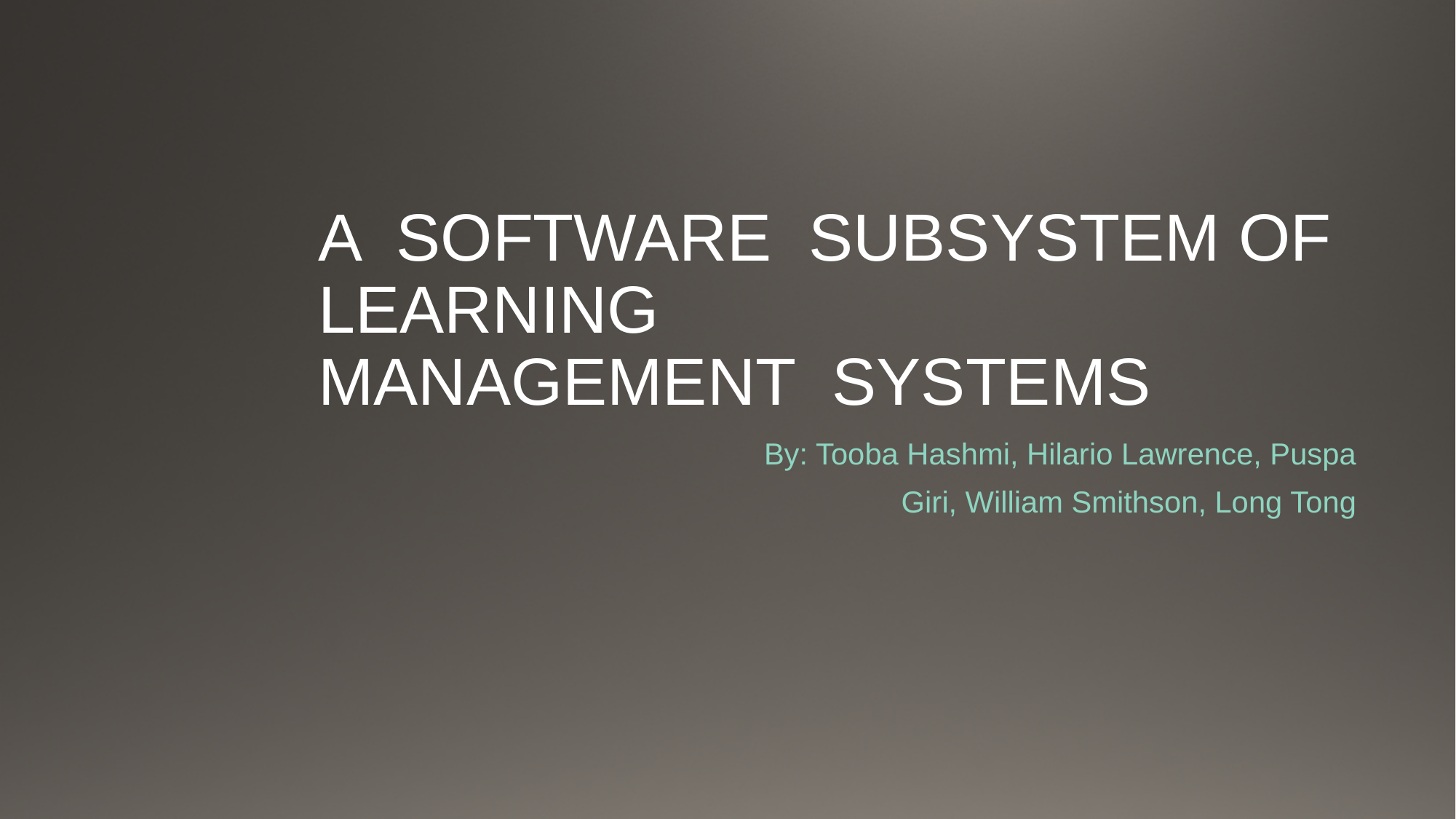

# A  SOFTWARE  SUBSYSTEM OF  LEARNING MANAGEMENT  SYSTEMS
By: Tooba Hashmi, Hilario Lawrence, Puspa
Giri, William Smithson, Long Tong